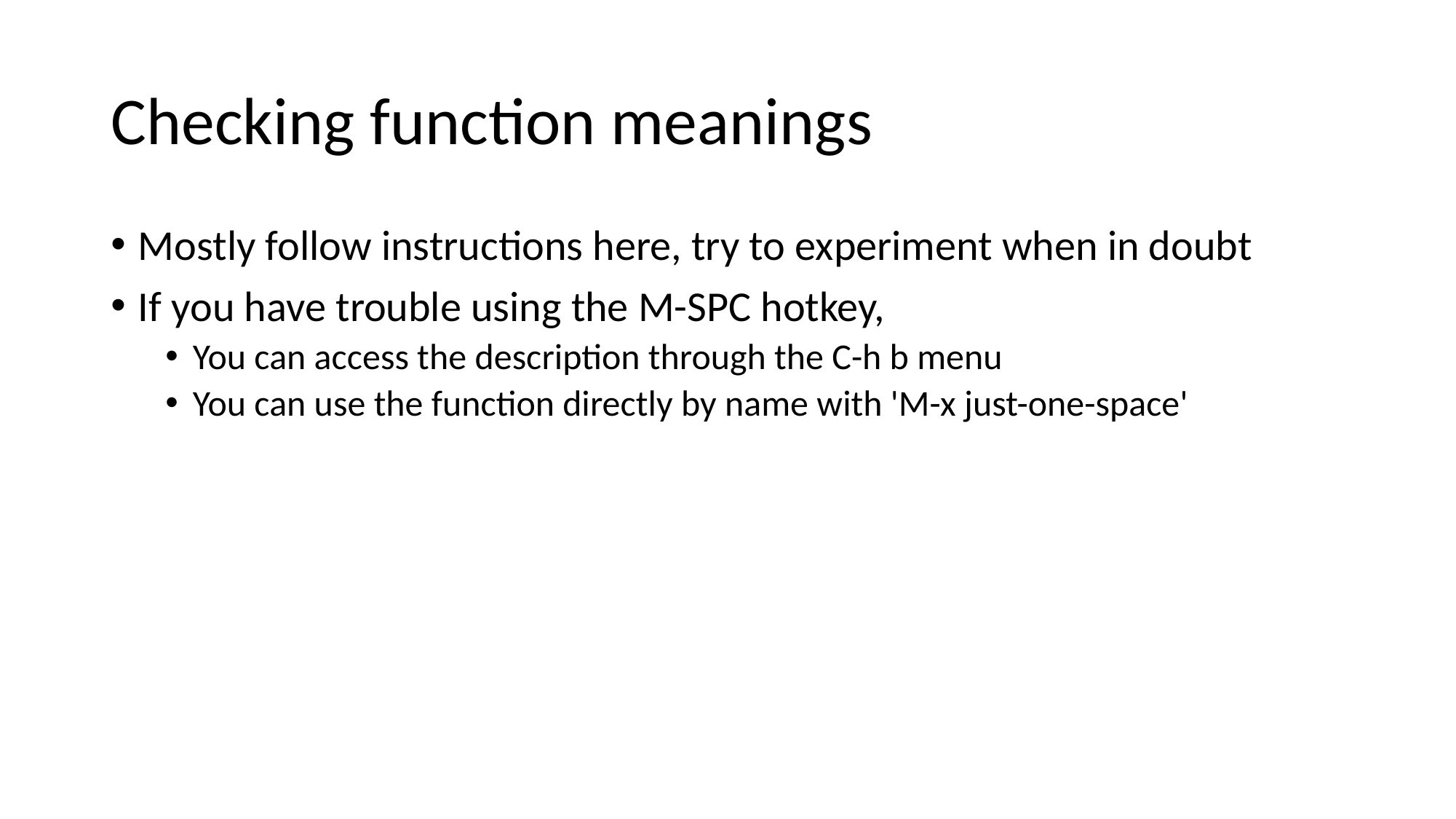

# Checking function meanings
Mostly follow instructions here, try to experiment when in doubt
If you have trouble using the M-SPC hotkey,
You can access the description through the C-h b menu
You can use the function directly by name with 'M-x just-one-space'